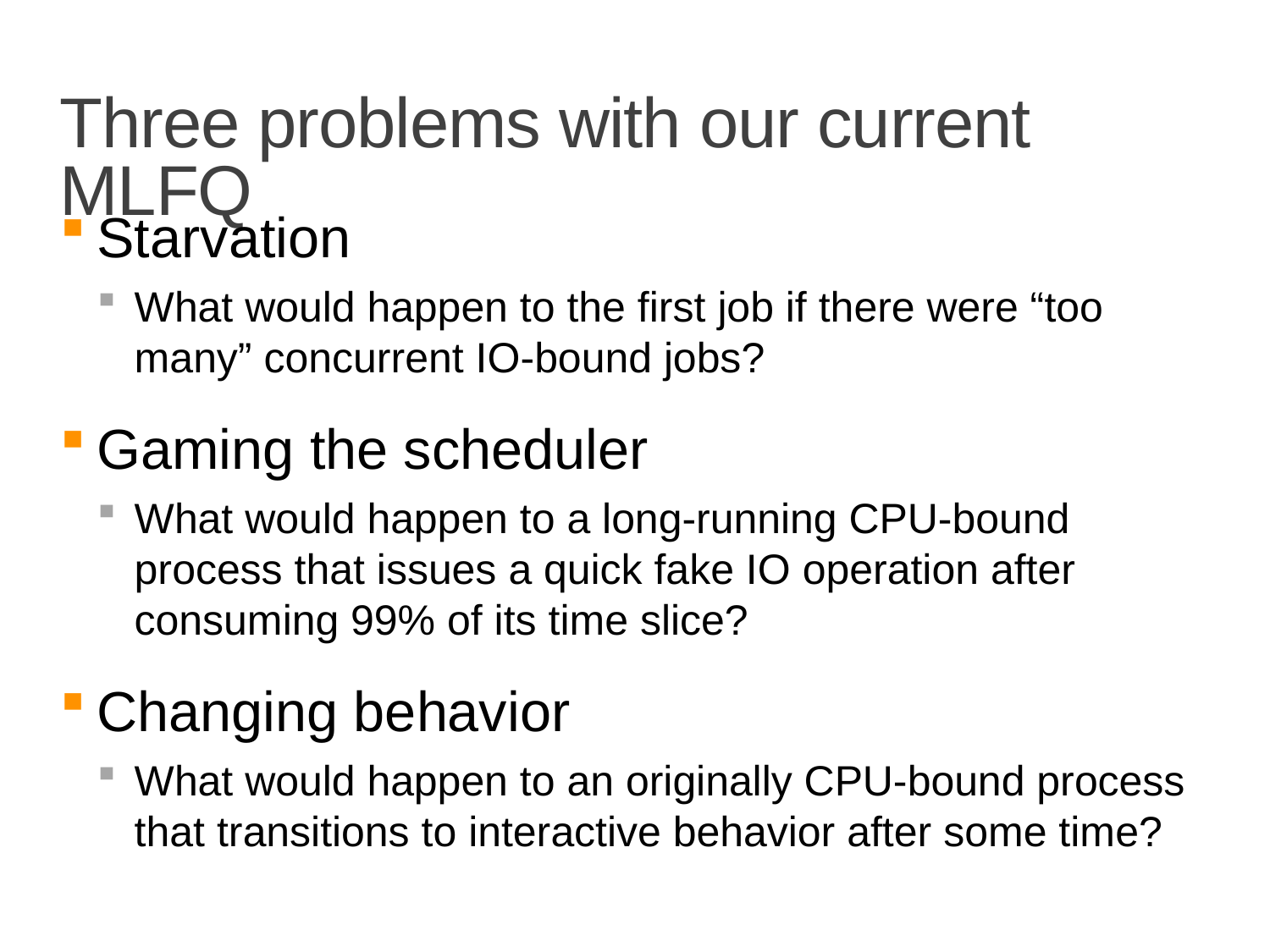

# Three problems with our current MLFQ
Starvation
What would happen to the first job if there were “too many” concurrent IO-bound jobs?
Gaming the scheduler
What would happen to a long-running CPU-bound process that issues a quick fake IO operation after consuming 99% of its time slice?
Changing behavior
What would happen to an originally CPU-bound process that transitions to interactive behavior after some time?